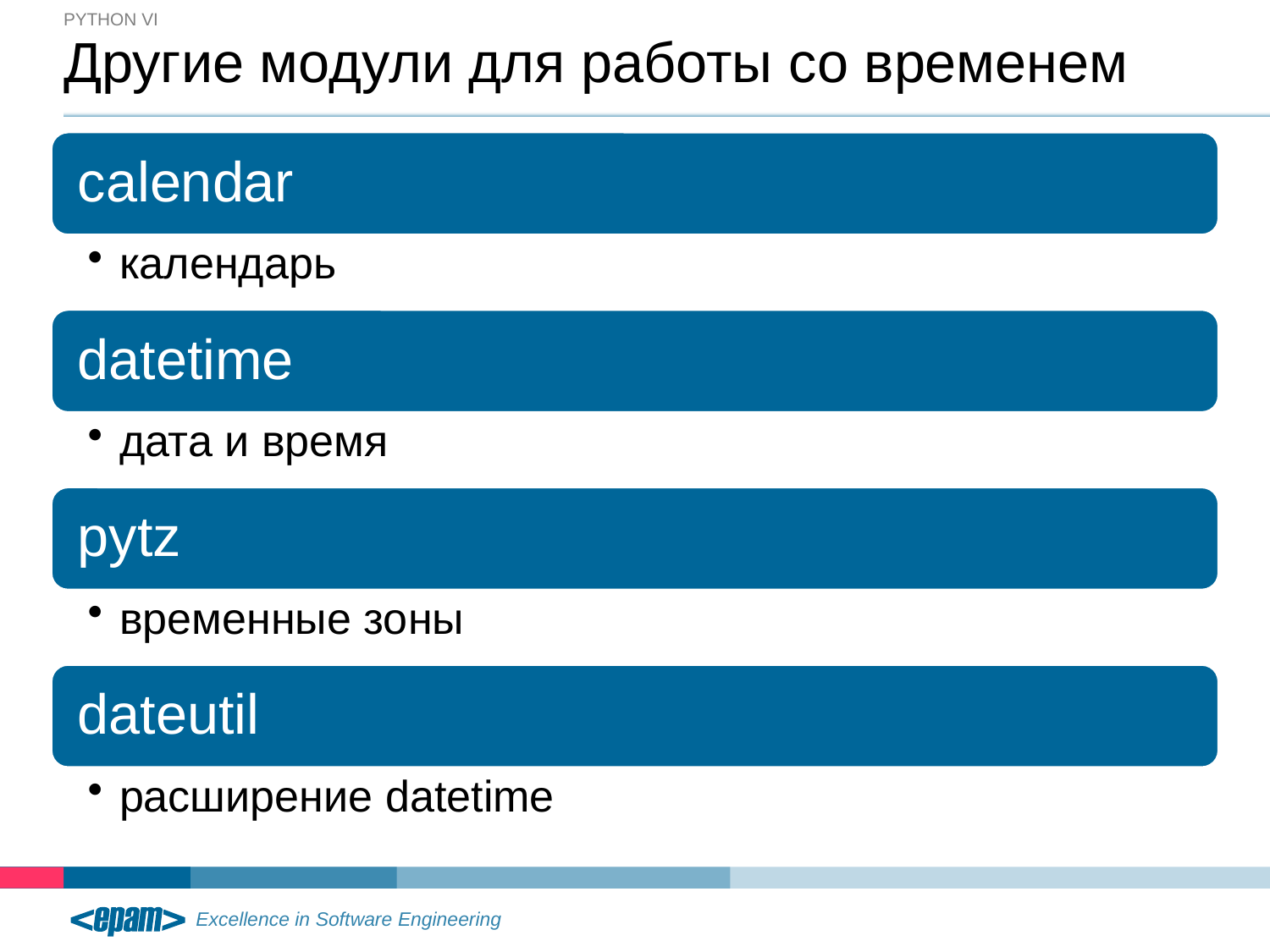

Python VI
# Другие модули для работы со временем
calendar
календарь
datetime
дата и время
pytz
временные зоны
dateutil
расширение datetime